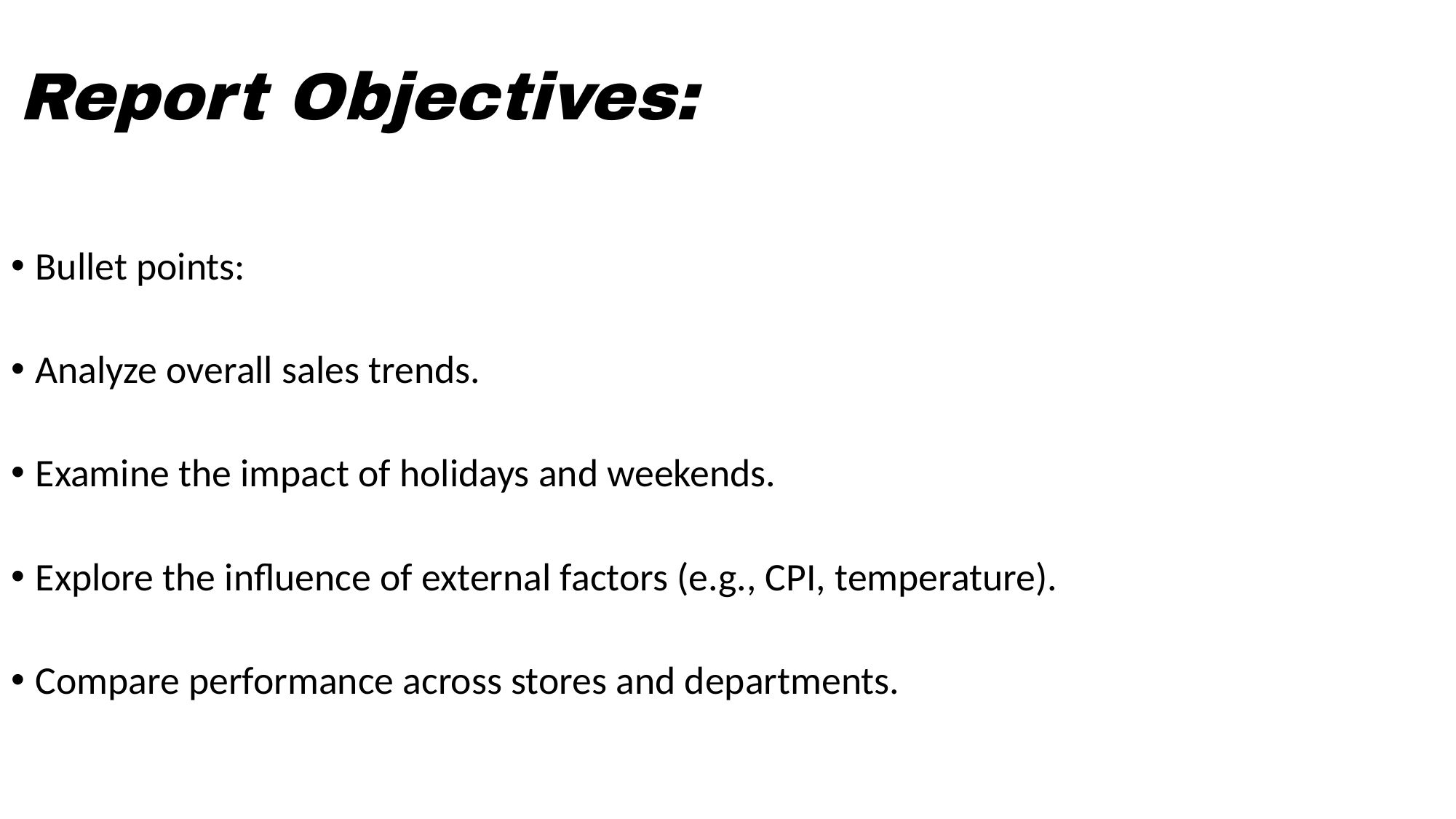

# Report Objectives:
Bullet points:

Analyze overall sales trends.

Examine the impact of holidays and weekends.

Explore the influence of external factors (e.g., CPI, temperature).

Compare performance across stores and departments.